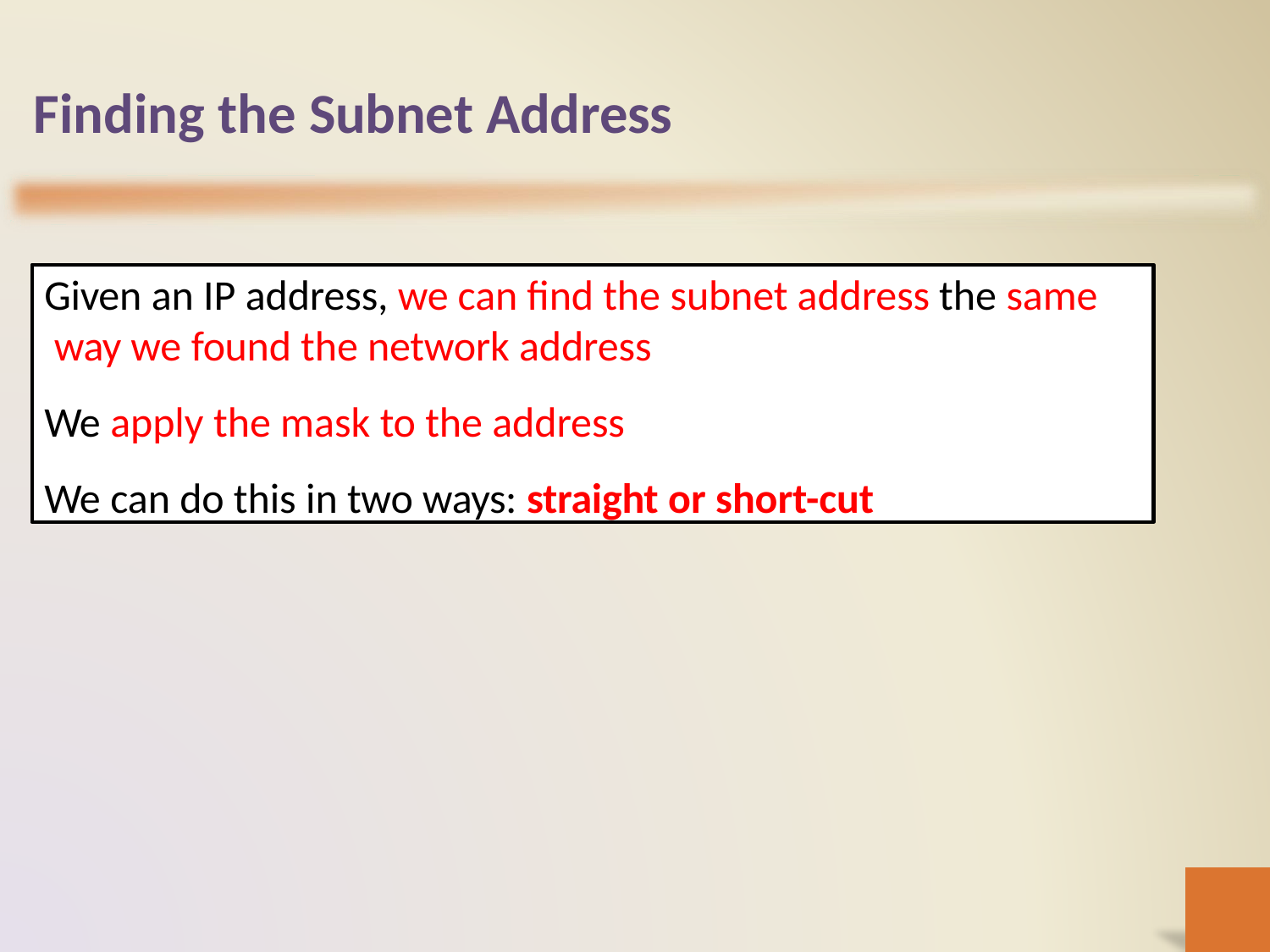

# Finding the Subnet Address
Given an IP address, we can find the subnet address the same  way we found the network address
We apply the mask to the address
We can do this in two ways: straight or short-cut